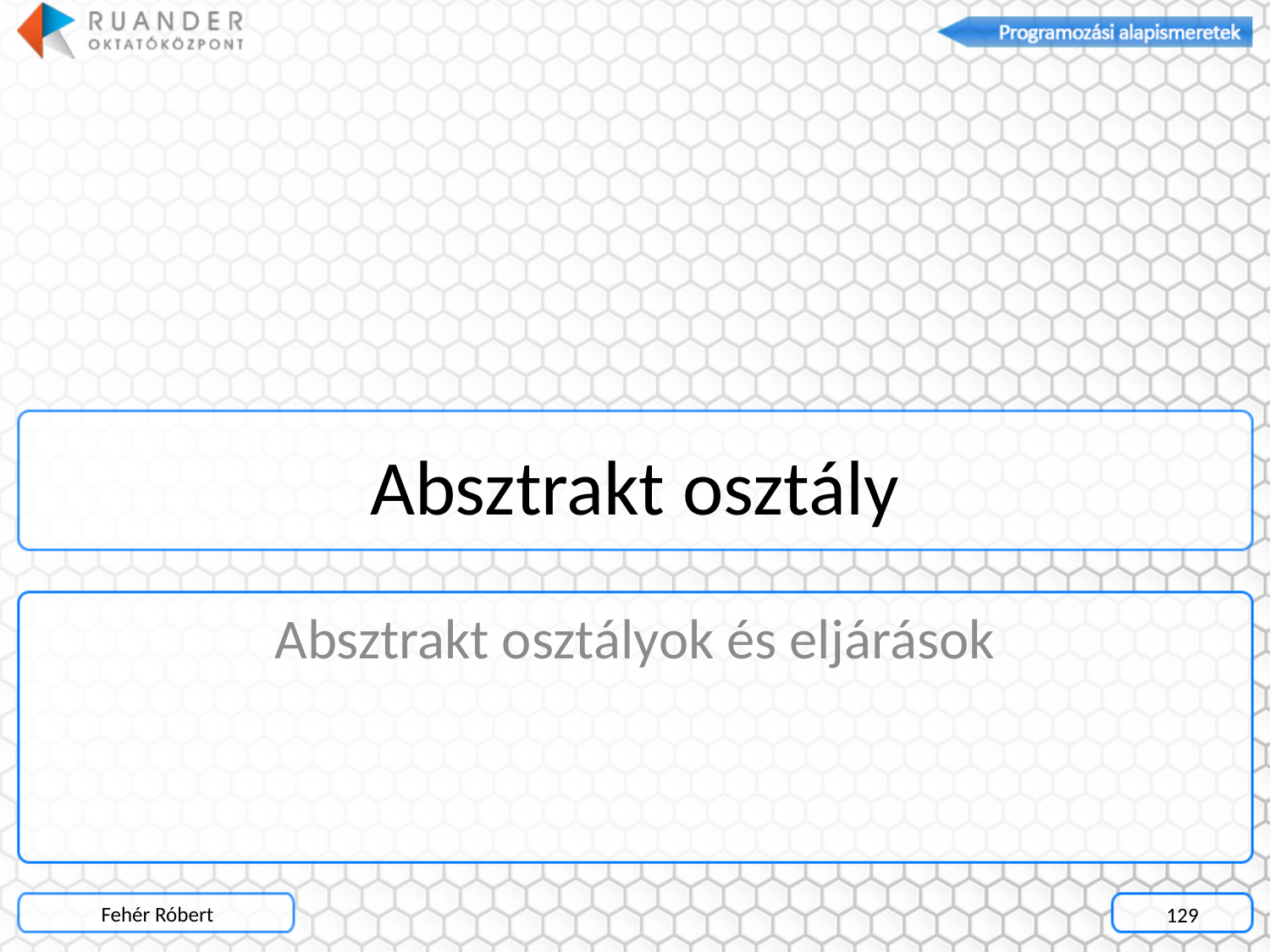

# Absztrakt osztály
Absztrakt osztályok és eljárások
Fehér Róbert
129